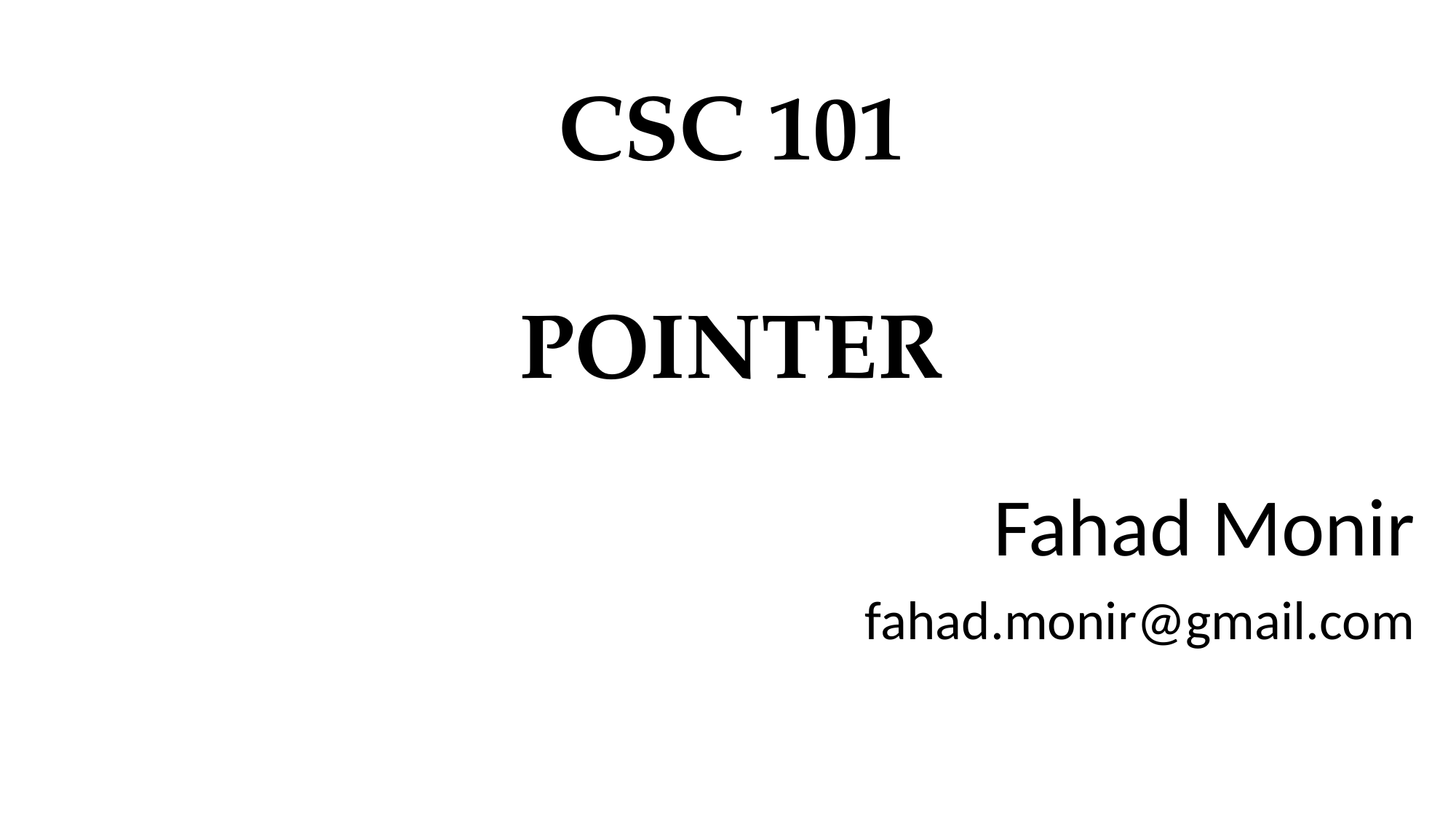

# CSC 101 Pointer
Fahad Monir
fahad.monir@gmail.com